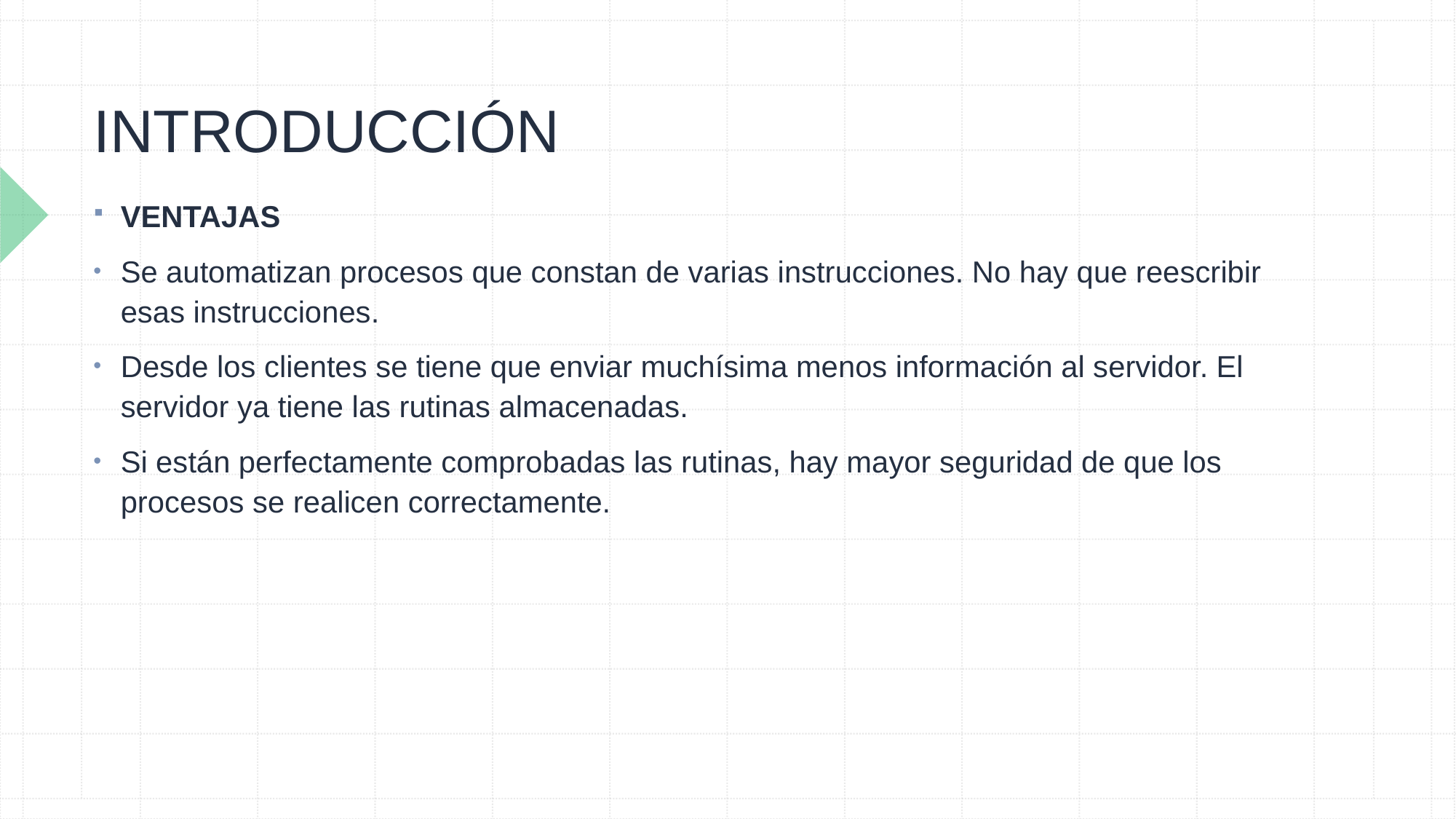

# INTRODUCCIÓN
VENTAJAS
Se automatizan procesos que constan de varias instrucciones. No hay que reescribir esas instrucciones.
Desde los clientes se tiene que enviar muchísima menos información al servidor. El servidor ya tiene las rutinas almacenadas.
Si están perfectamente comprobadas las rutinas, hay mayor seguridad de que los procesos se realicen correctamente.